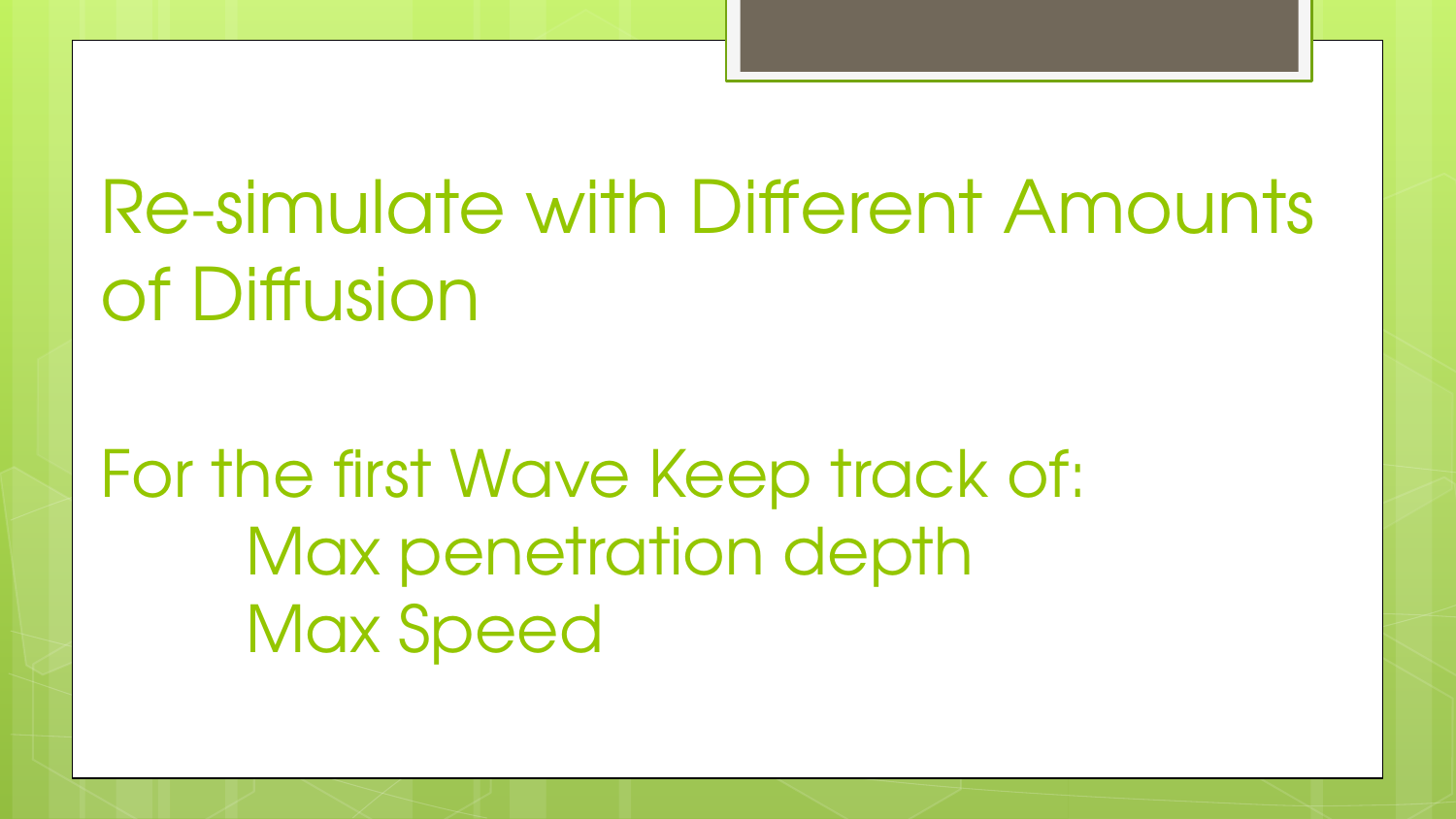

# Re-simulate with Different Amounts of Diffusion For the first Wave Keep track of: Max penetration depth Max Speed